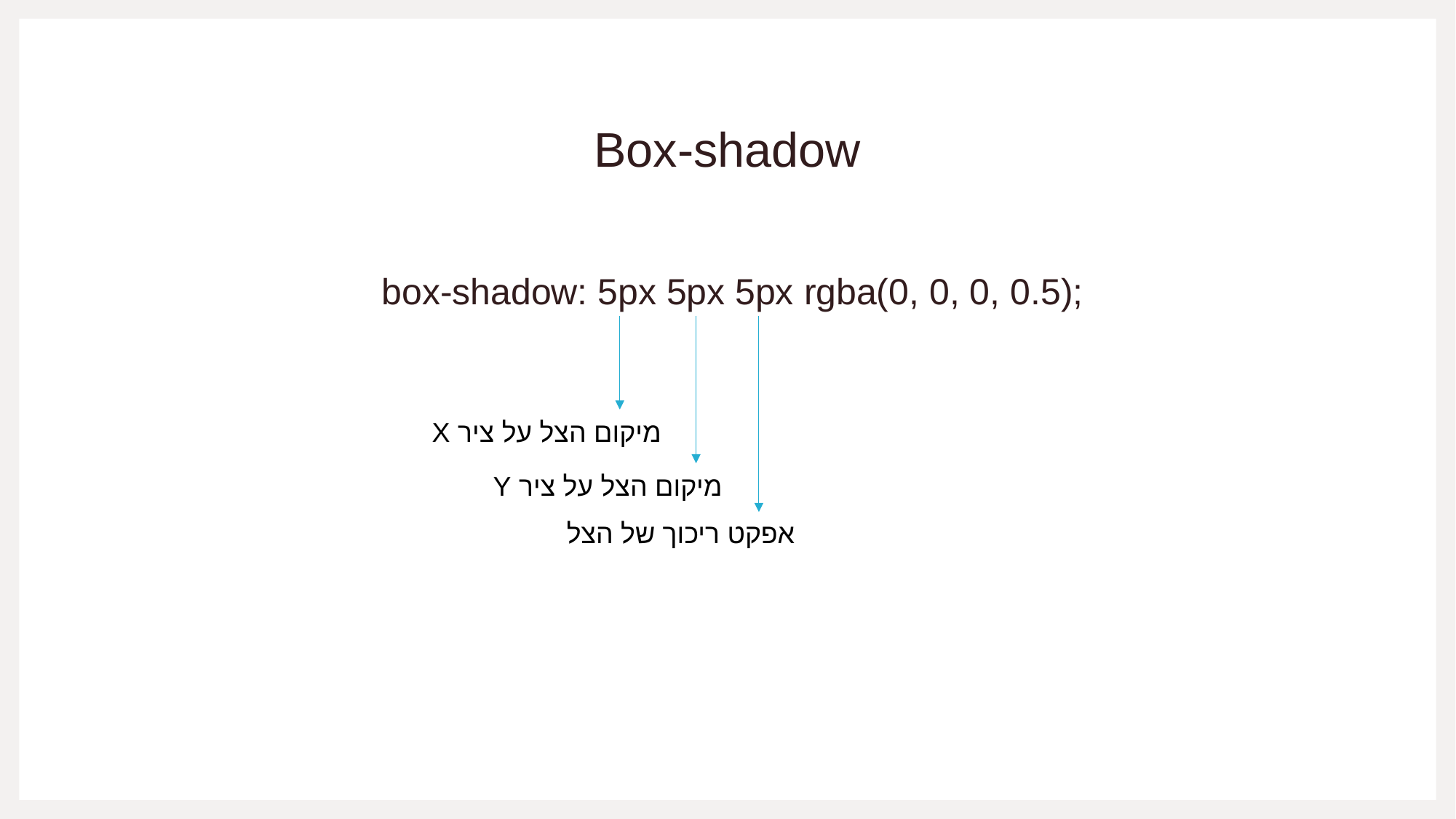

# Box-shadow
 box-shadow: 5px 5px 5px rgba(0, 0, 0, 0.5);
מיקום הצל על ציר X
מיקום הצל על ציר Y
אפקט ריכוך של הצל